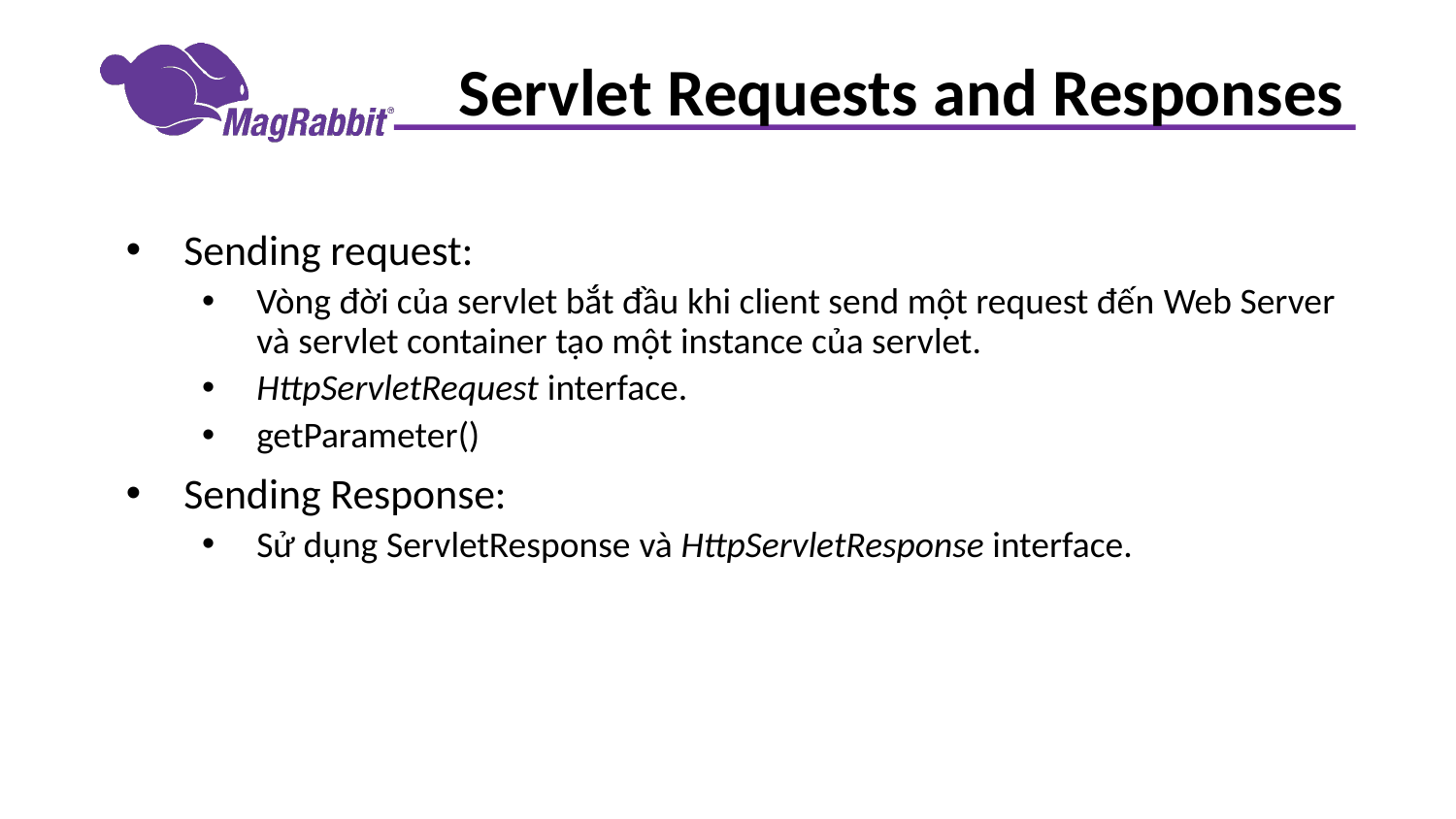

# Servlet Requests and Responses
Sending request:
Vòng đời của servlet bắt đầu khi client send một request đến Web Server và servlet container tạo một instance của servlet.
HttpServletRequest interface.
getParameter()
Sending Response:
Sử dụng ServletResponse và HttpServletResponse interface.